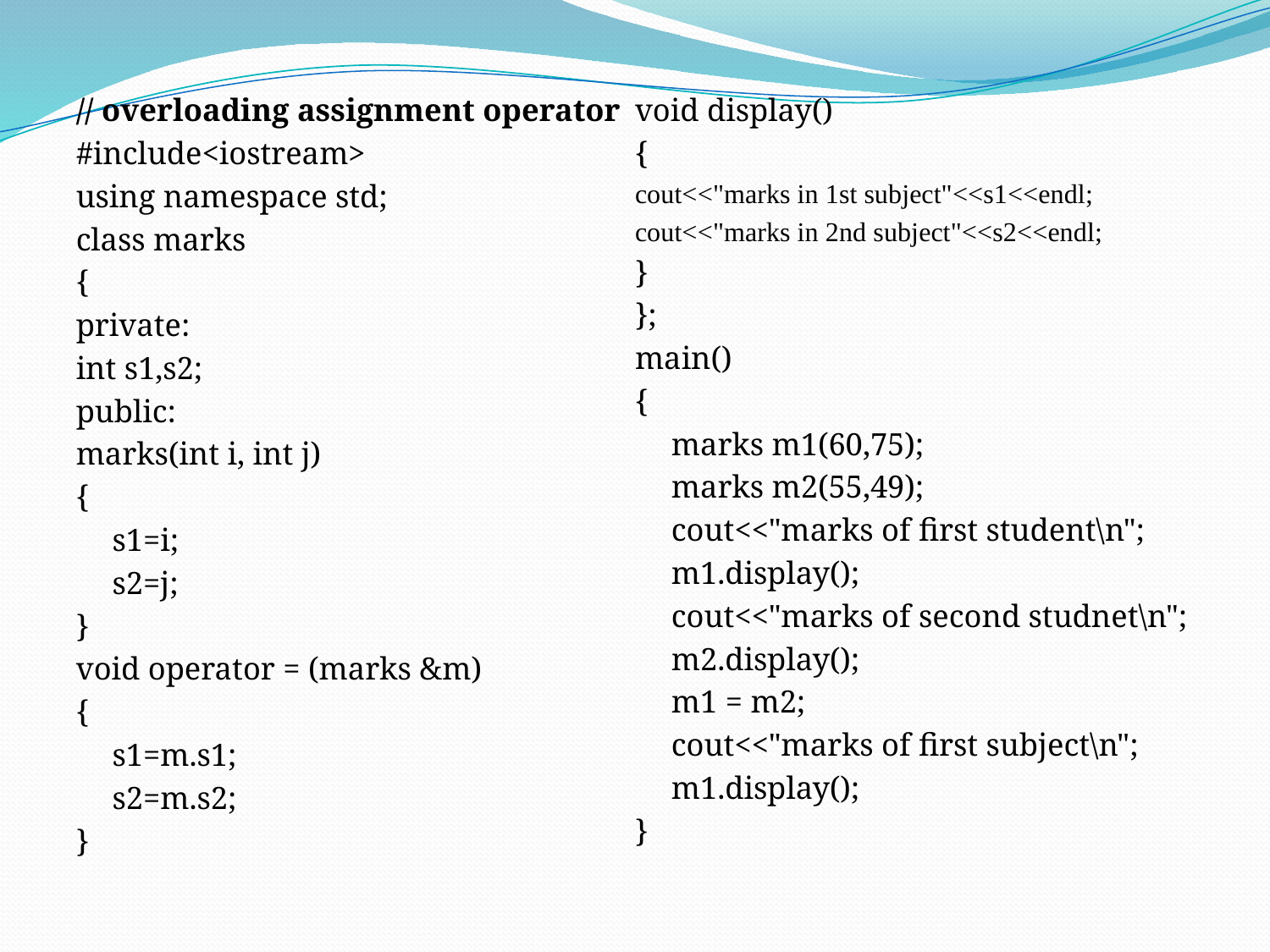

// overloading assignment operator
#include<iostream>
using namespace std;
class marks
{
private:
int s1,s2;
public:
marks(int i, int j)
{
	s1=i;
	s2=j;
}
void operator = (marks &m)
{
	s1=m.s1;
	s2=m.s2;
}
void display()
{
cout<<"marks in 1st subject"<<s1<<endl;
cout<<"marks in 2nd subject"<<s2<<endl;
}
};
main()
{
	marks m1(60,75);
	marks m2(55,49);
	cout<<"marks of first student\n";
	m1.display();
	cout<<"marks of second studnet\n";
	m2.display();
	m1 = m2;
	cout<<"marks of first subject\n";
	m1.display();
}